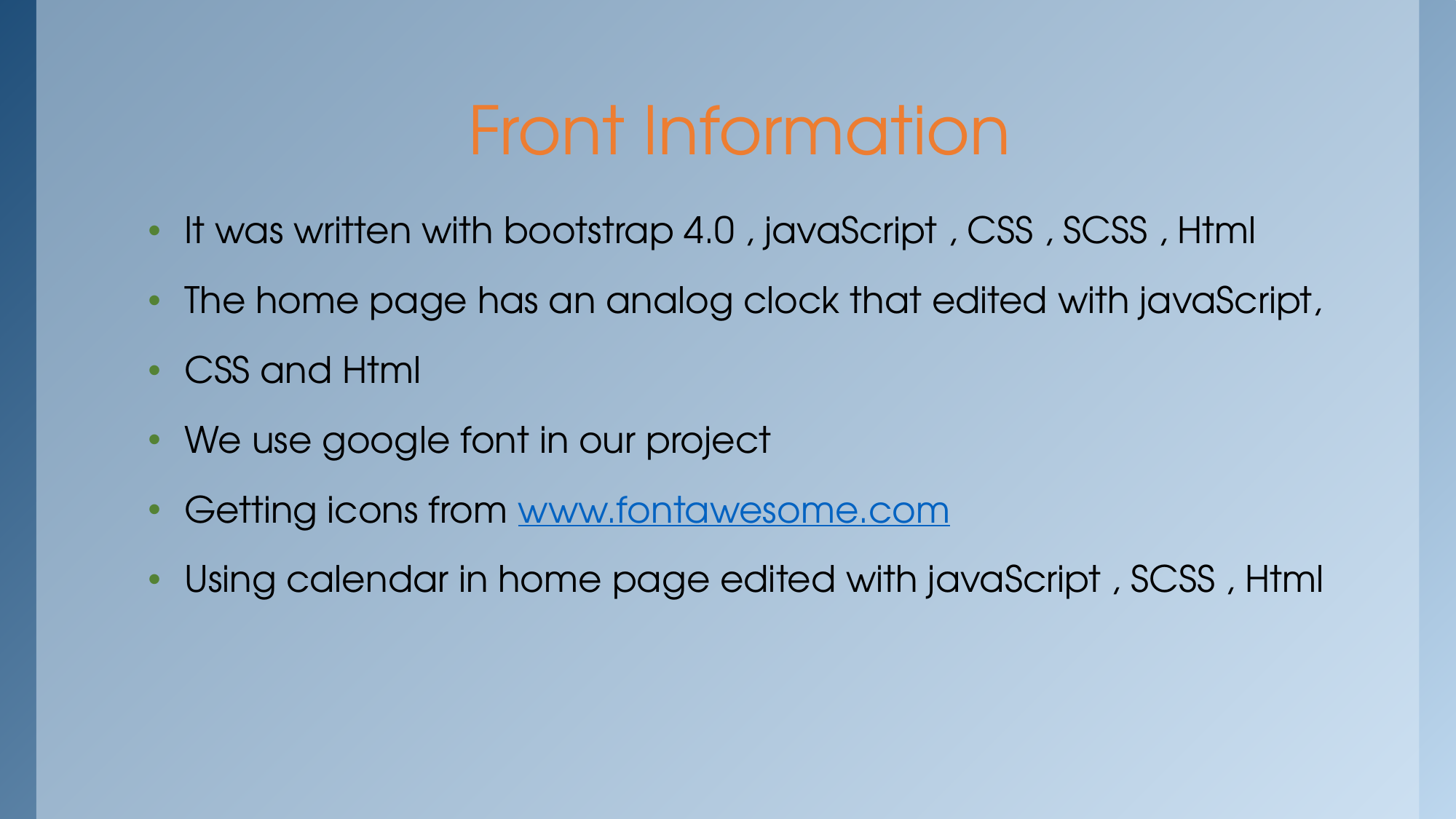

# Front Information
It was written with bootstrap 4.0 , javaScript , CSS , SCSS , Html
The home page has an analog clock that edited with javaScript,
CSS and Html
We use google font in our project
Getting icons from www.fontawesome.com
Using calendar in home page edited with javaScript , SCSS , Html